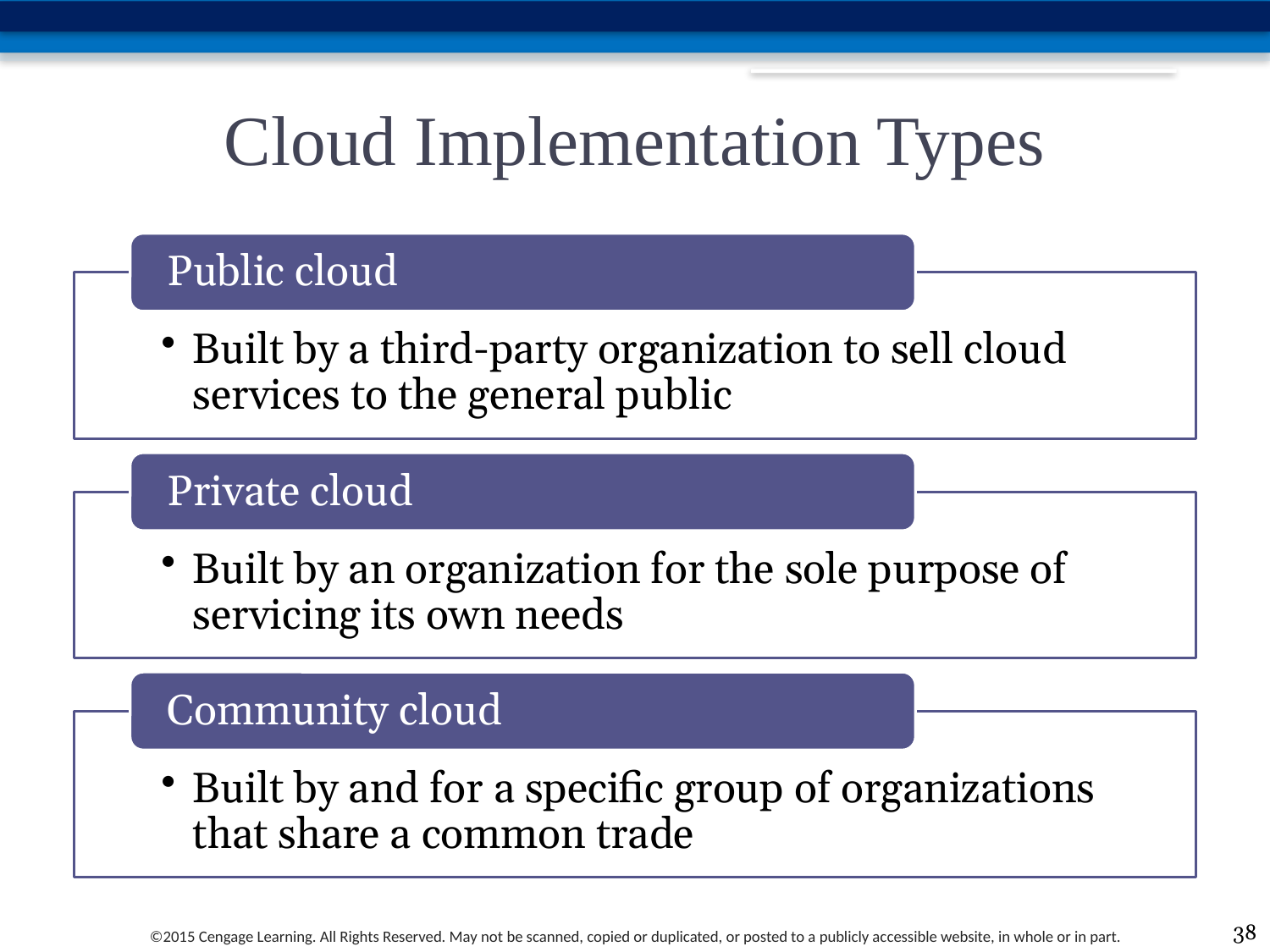

# Cloud Implementation Types
Built by a third-party organization to sell cloud services to the general public
Public cloud
Built by an organization for the sole purpose of servicing its own needs
Private cloud
Built by and for a specific group of organizations that share a common trade
Community cloud
38